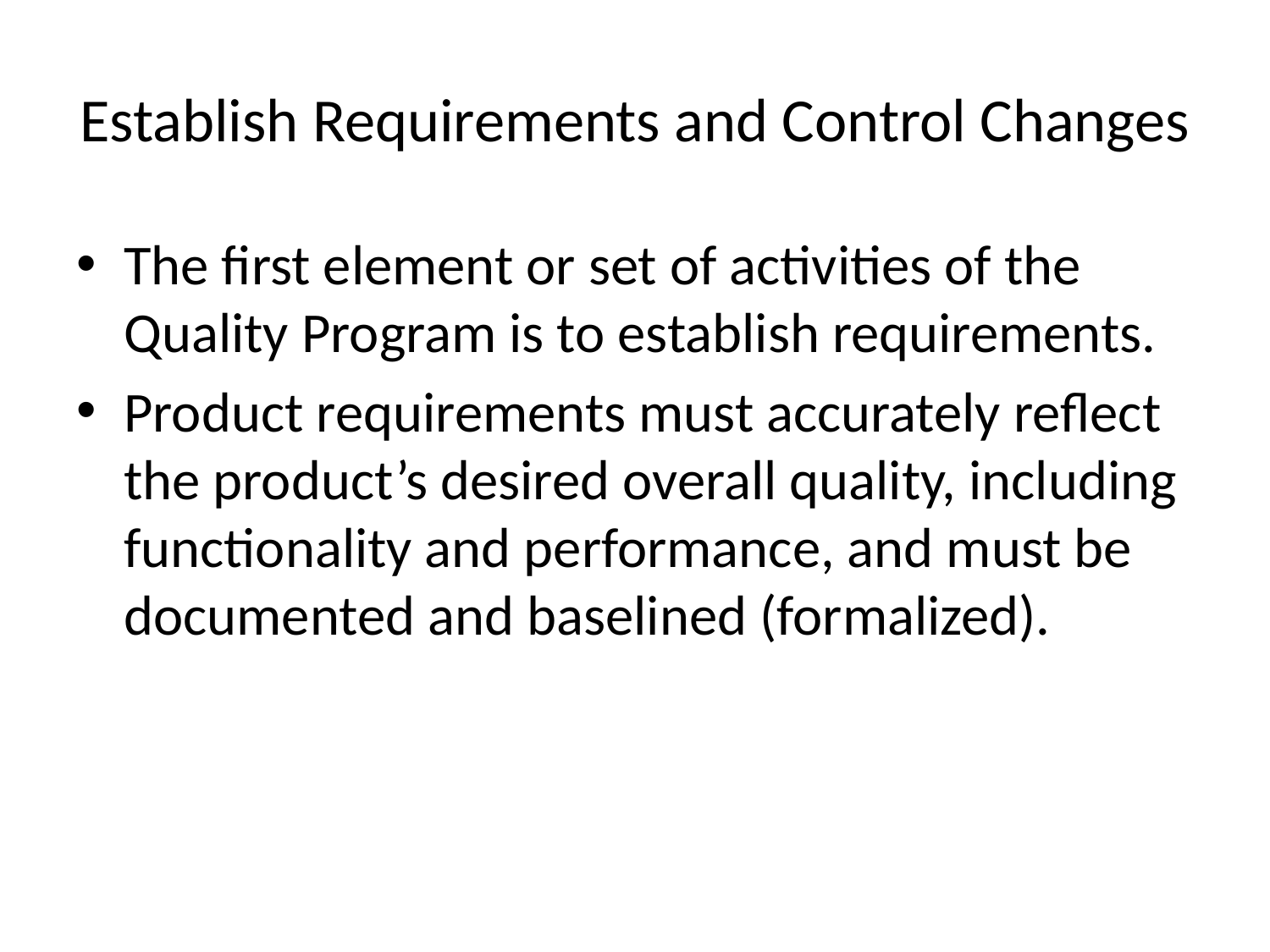

# Establish Requirements and Control Changes
The first element or set of activities of the Quality Program is to establish requirements.
Product requirements must accurately reflect the product’s desired overall quality, including functionality and performance, and must be documented and baselined (formalized).